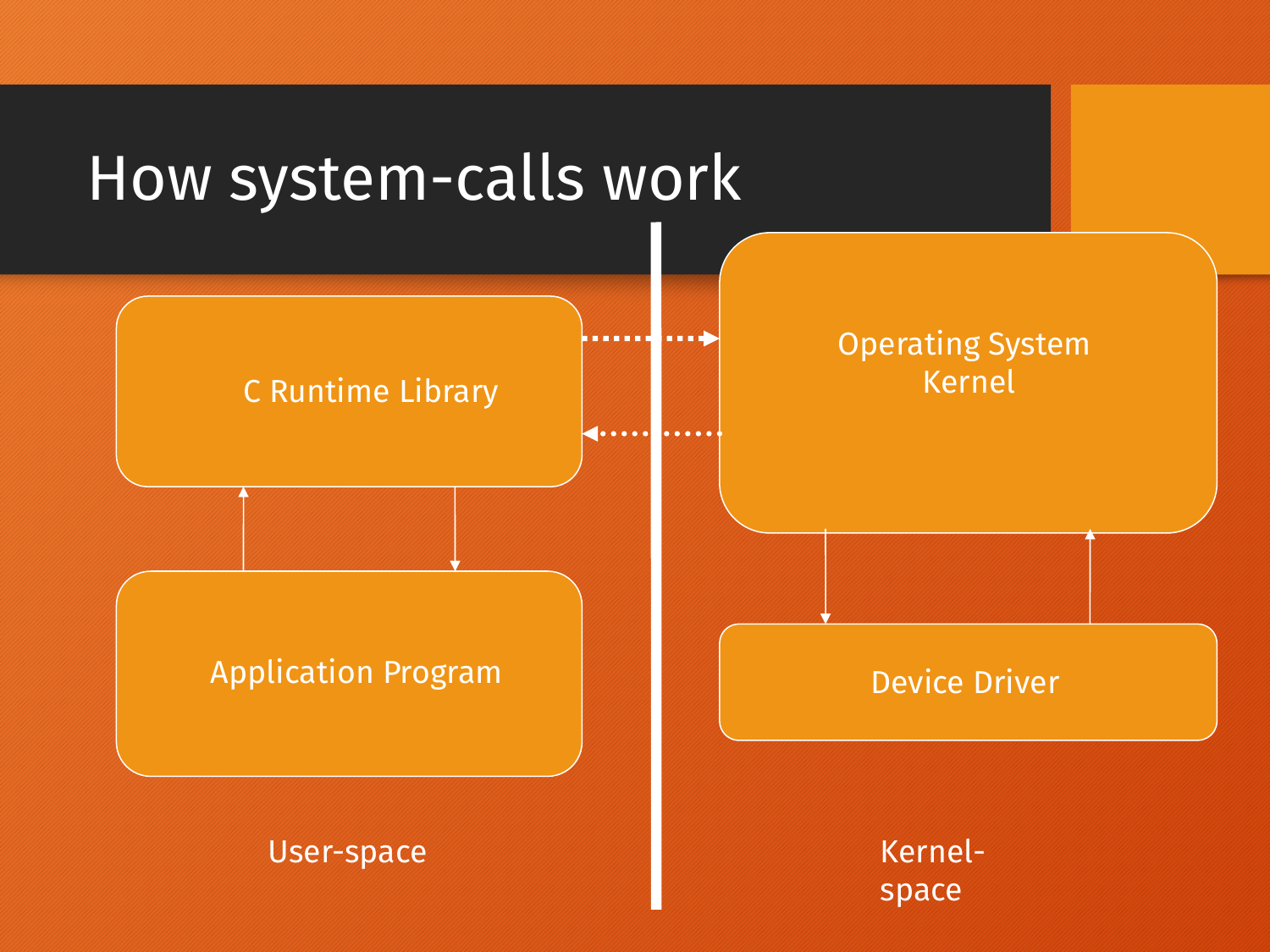

# How system-calls work

Operating System
          Kernel

C Runtime Library

Application Program
Device Driver
User-space
Kernel-space